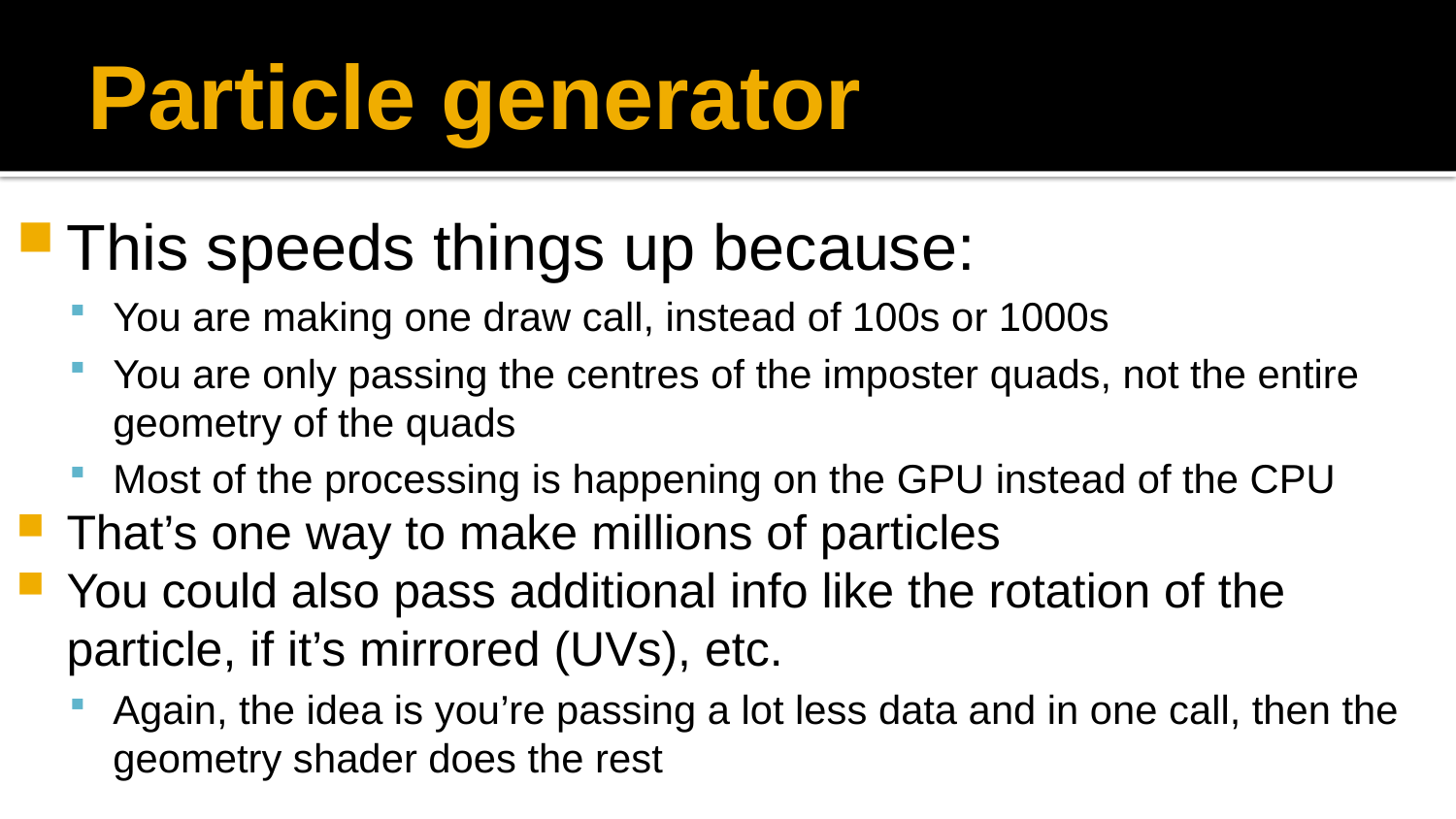

# Particle generator
This speeds things up because:
You are making one draw call, instead of 100s or 1000s
You are only passing the centres of the imposter quads, not the entire geometry of the quads
Most of the processing is happening on the GPU instead of the CPU
That’s one way to make millions of particles
You could also pass additional info like the rotation of the particle, if it’s mirrored (UVs), etc.
Again, the idea is you’re passing a lot less data and in one call, then the geometry shader does the rest